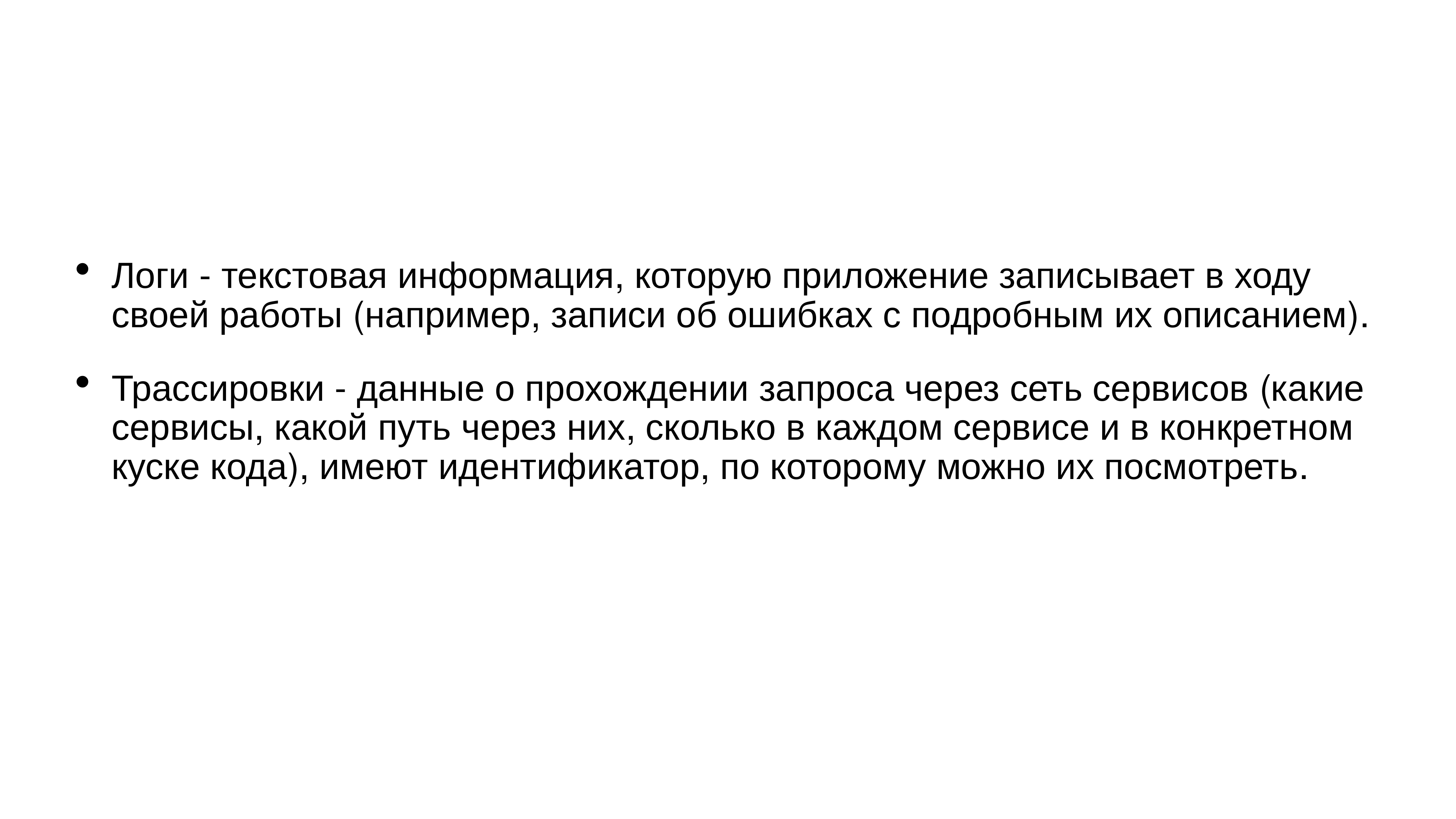

#

Логи - текстовая информация, которую приложение записывает в ходу своей работы (например, записи об ошибках с подробным их описанием).
Трассировки - данные о прохождении запроса через сеть сервисов (какие сервисы, какой путь через них, сколько в каждом сервисе и в конкретном куске кода), имеют идентификатор, по которому можно их посмотреть.